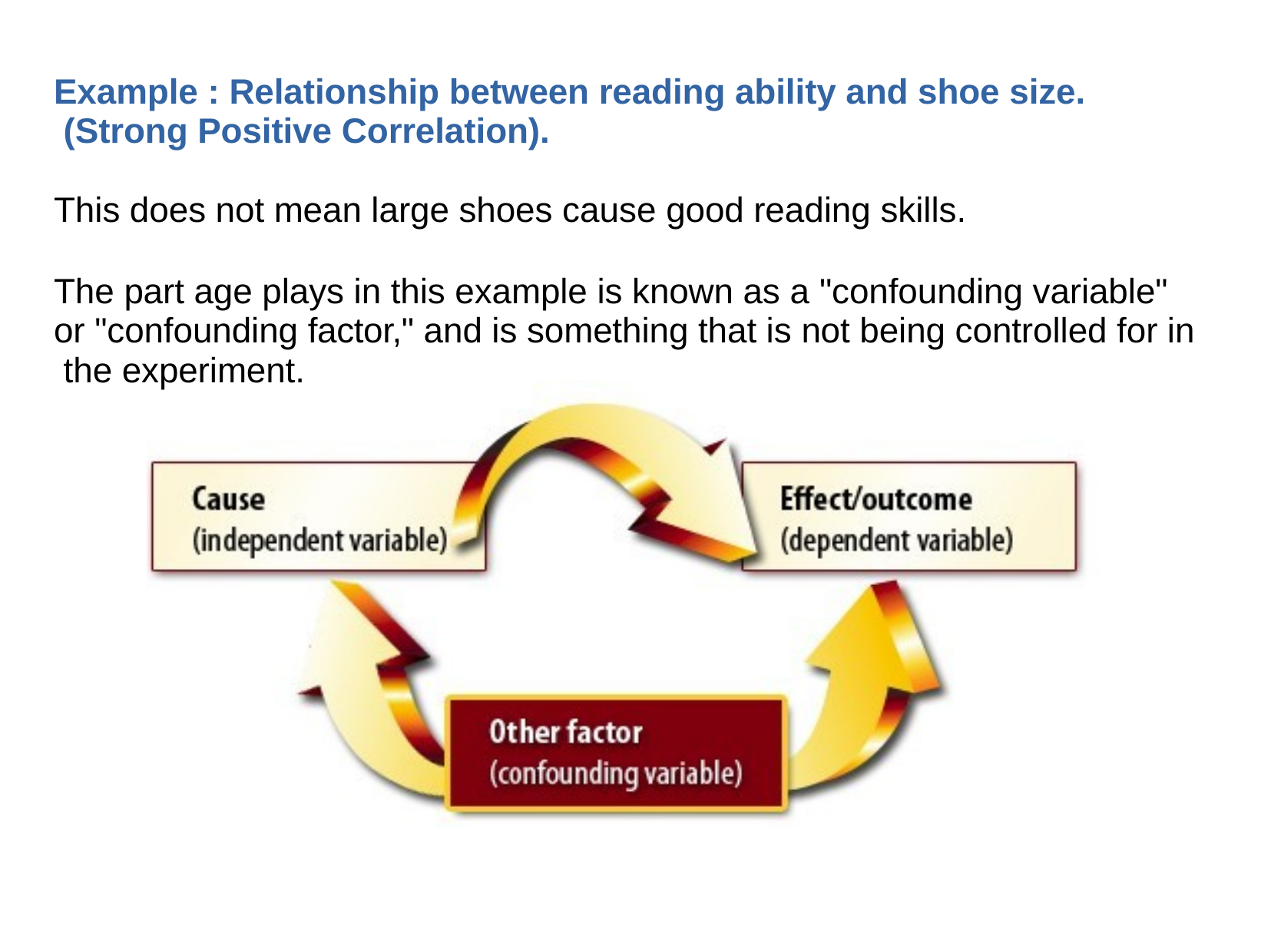

Example : Relationship between reading ability and shoe size.  (Strong Positive Correlation).

This does not mean large shoes cause good reading skills.

The part age plays in this example is known as a "confounding variable"  or "confounding factor," and is something that is not being controlled for in  the experiment.